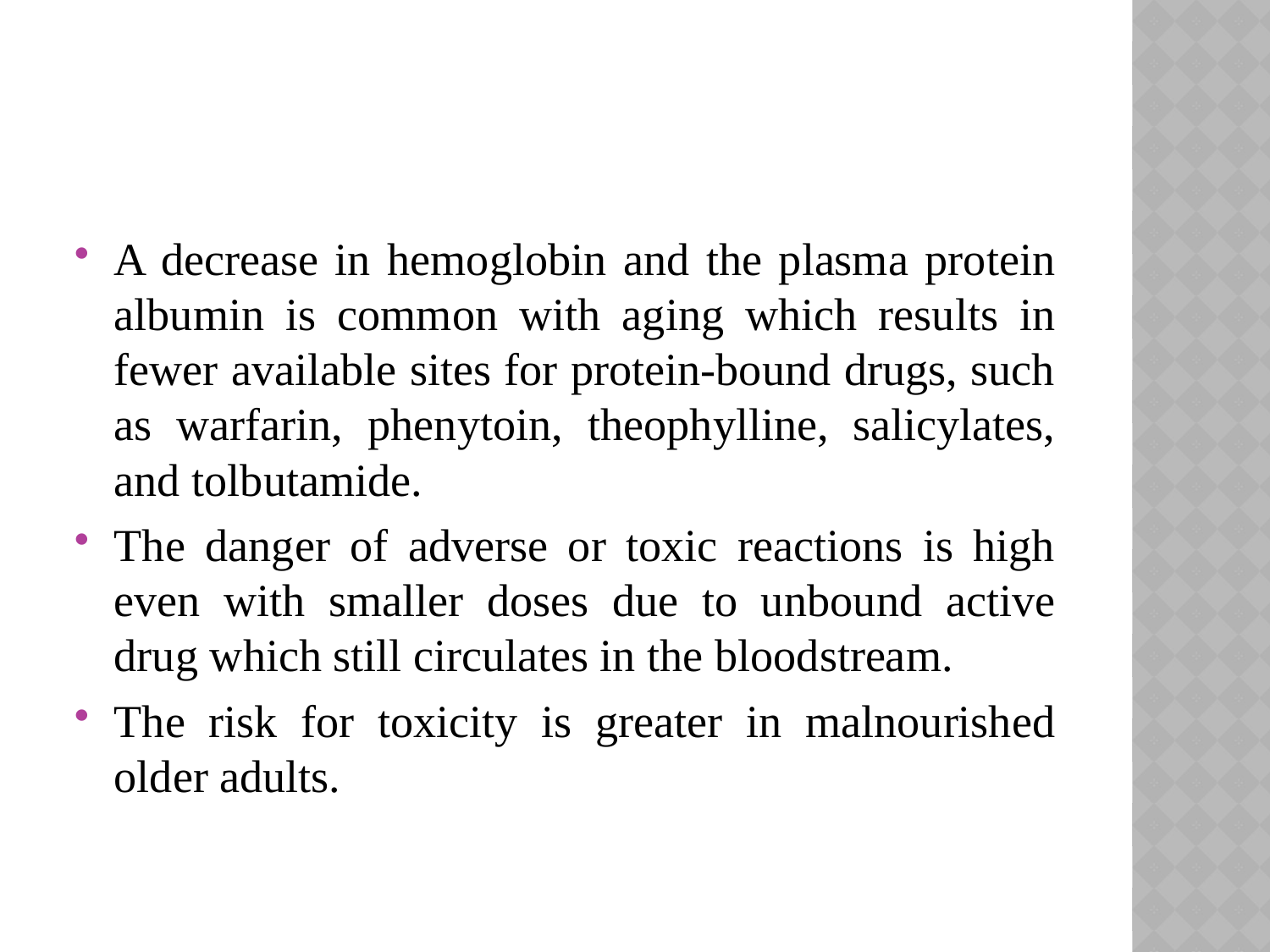

#
A decrease in hemoglobin and the plasma protein albumin is common with aging which results in fewer available sites for protein-bound drugs, such as warfarin, phenytoin, theophylline, salicylates, and tolbutamide.
The danger of adverse or toxic reactions is high even with smaller doses due to unbound active drug which still circulates in the bloodstream.
The risk for toxicity is greater in malnourished older adults.